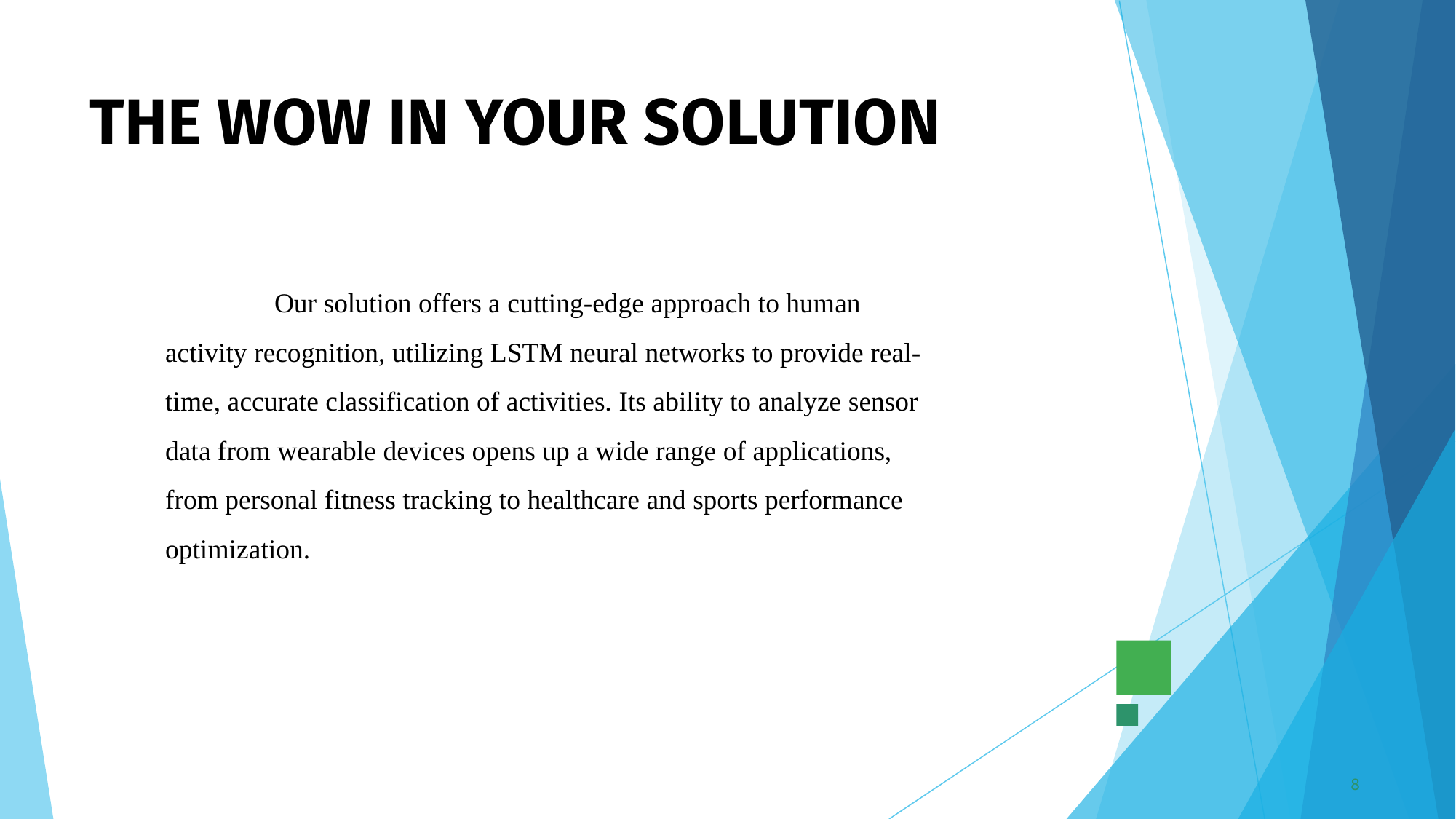

# THE WOW IN YOUR SOLUTION
	Our solution offers a cutting-edge approach to human activity recognition, utilizing LSTM neural networks to provide real-time, accurate classification of activities. Its ability to analyze sensor data from wearable devices opens up a wide range of applications, from personal fitness tracking to healthcare and sports performance optimization.

8